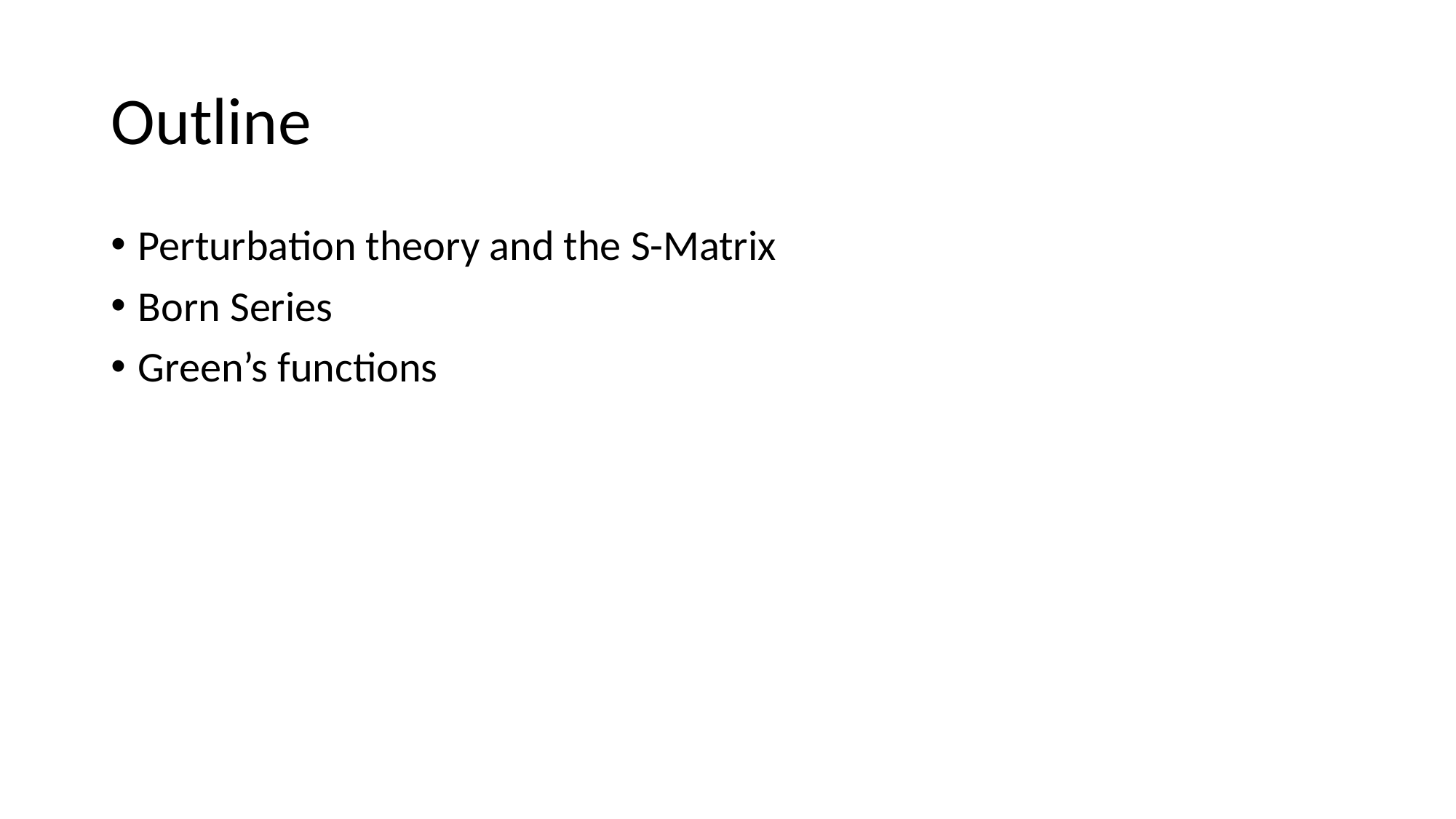

# Outline
Perturbation theory and the S-Matrix
Born Series
Green’s functions